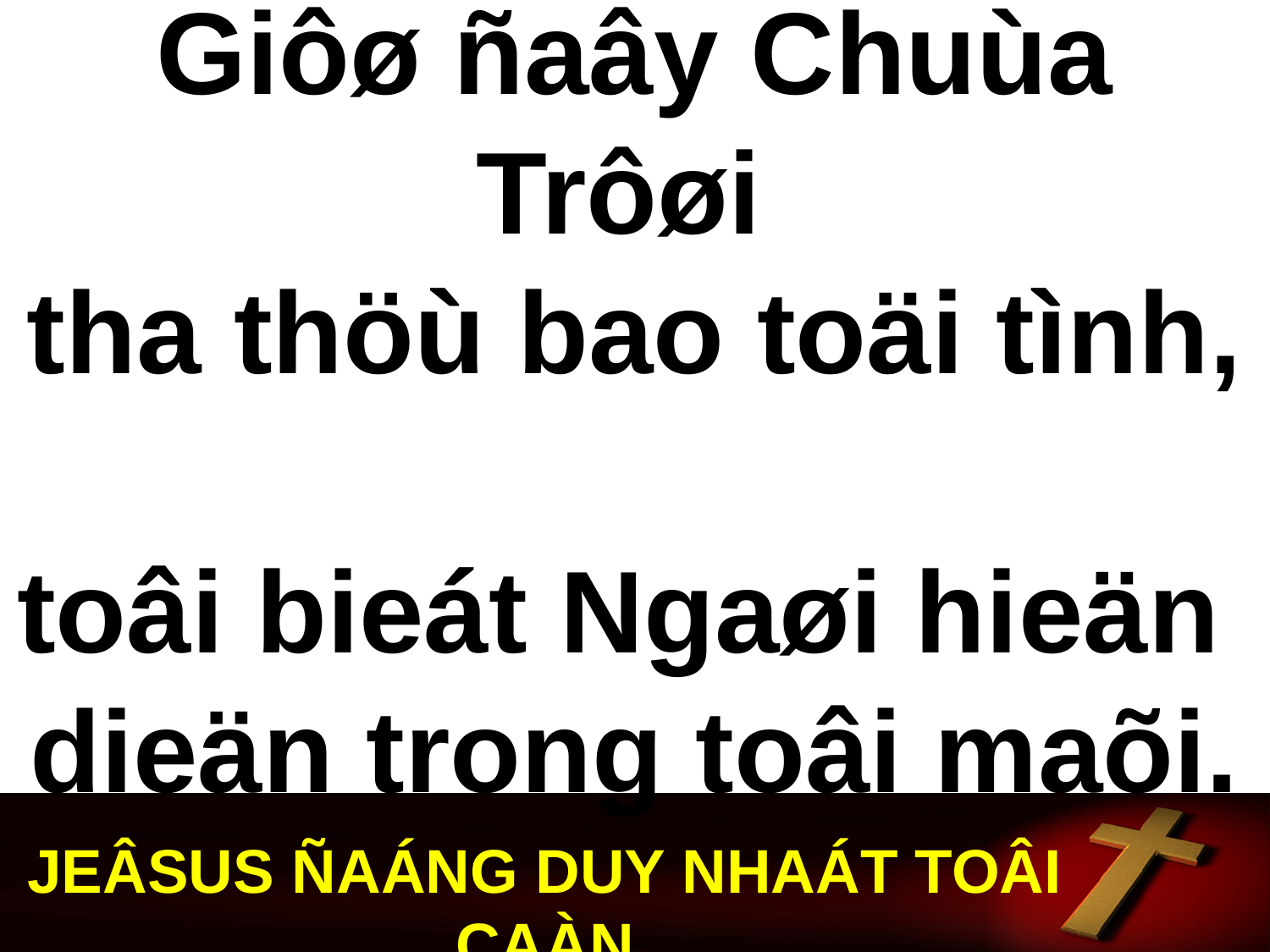

Giôø ñaây Chuùa Trôøi
tha thöù bao toäi tình,
toâi bieát Ngaøi hieän
dieän trong toâi maõi.
JEÂSUS ÑAÁNG DUY NHAÁT TOÂI CAÀN